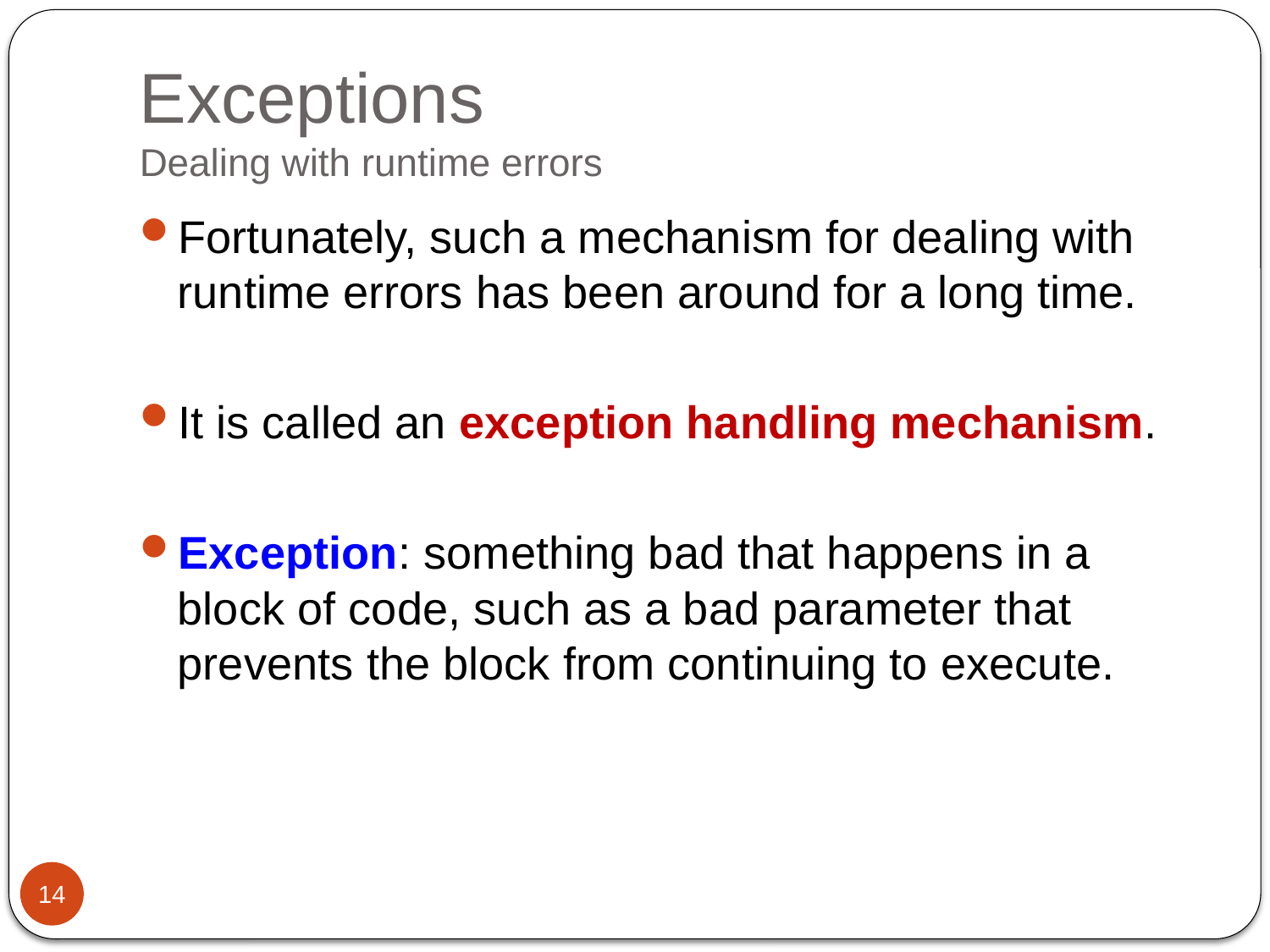

# Exceptions Dealing with runtime errors
Fortunately, such a mechanism for dealing with runtime errors has been around for a long time.

It is called an exception handling mechanism.

Exception: something bad that happens in a block of code, such as a bad parameter that prevents the block from continuing to execute.

14